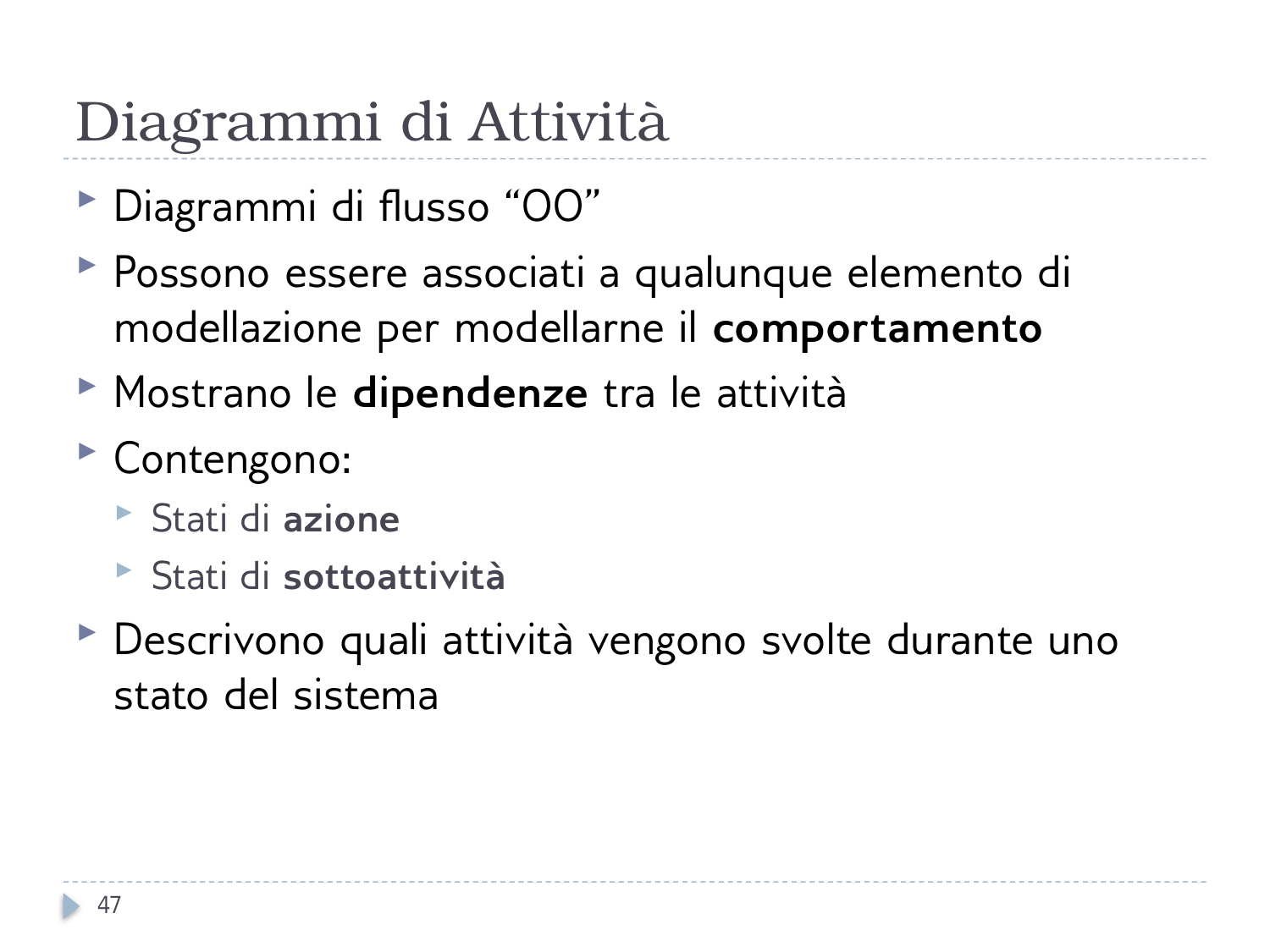

# Diagrammi di Attività
Diagrammi di flusso “OO”
Possono essere associati a qualunque elemento di modellazione per modellarne il comportamento
Mostrano le dipendenze tra le attività
Contengono:
Stati di azione
Stati di sottoattività
Descrivono quali attività vengono svolte durante uno stato del sistema
47